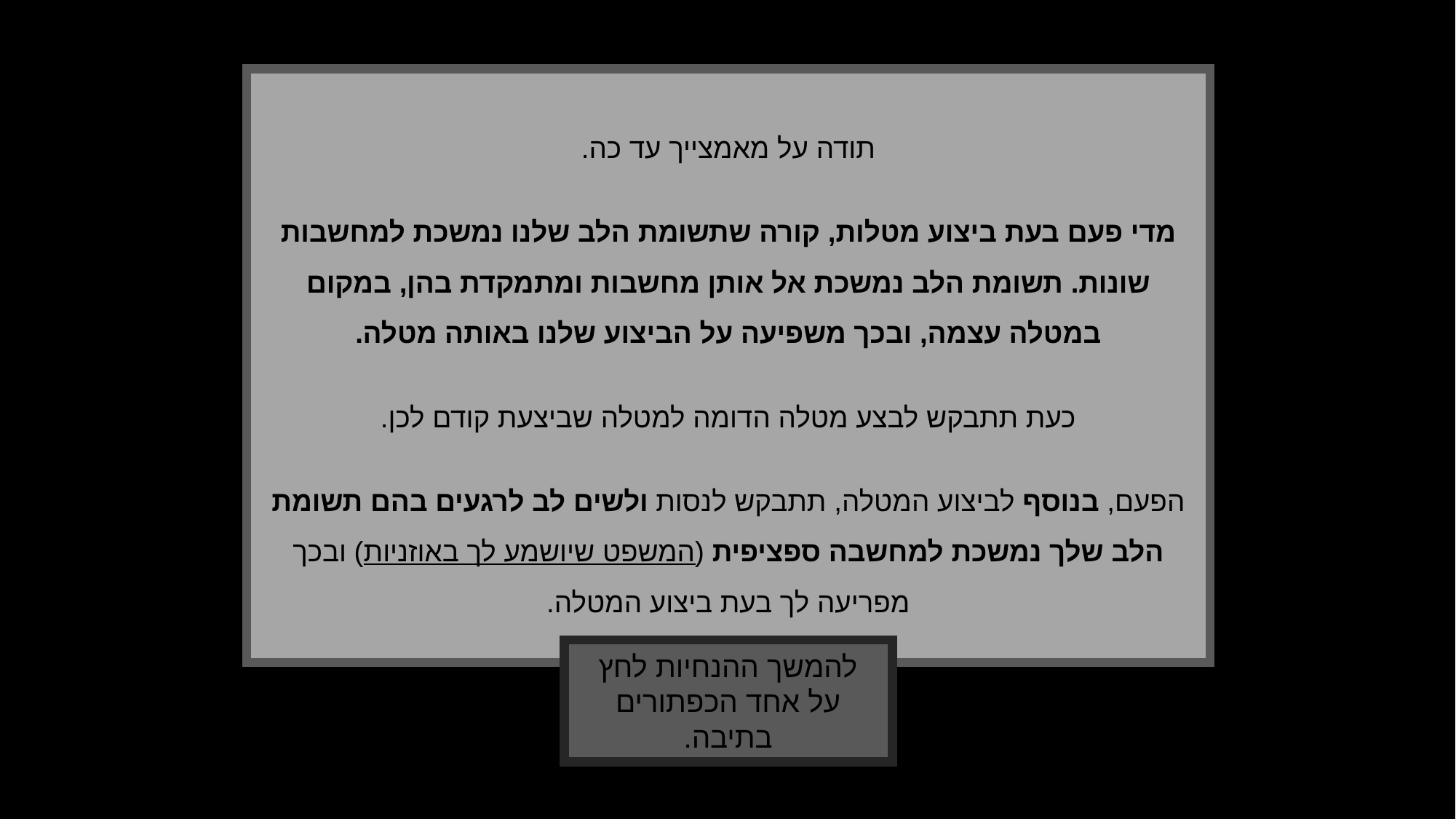

תודה על מאמצייך עד כה.

מדי פעם בעת ביצוע מטלות, קורה שתשומת הלב שלנו נמשכת למחשבות שונות. תשומת הלב נמשכת אל אותן מחשבות ומתמקדת בהן, במקום במטלה עצמה, ובכך משפיעה על הביצוע שלנו באותה מטלה.

כעת תתבקש לבצע מטלה הדומה למטלה שביצעת קודם לכן.

הפעם, בנוסף לביצוע המטלה, תתבקש לנסות ולשים לב לרגעים בהם תשומת הלב שלך נמשכת למחשבה ספציפית (המשפט שיושמע לך באוזניות) ובכך מפריעה לך בעת ביצוע המטלה.
להמשך ההנחיות לחץ על אחד הכפתורים בתיבה.